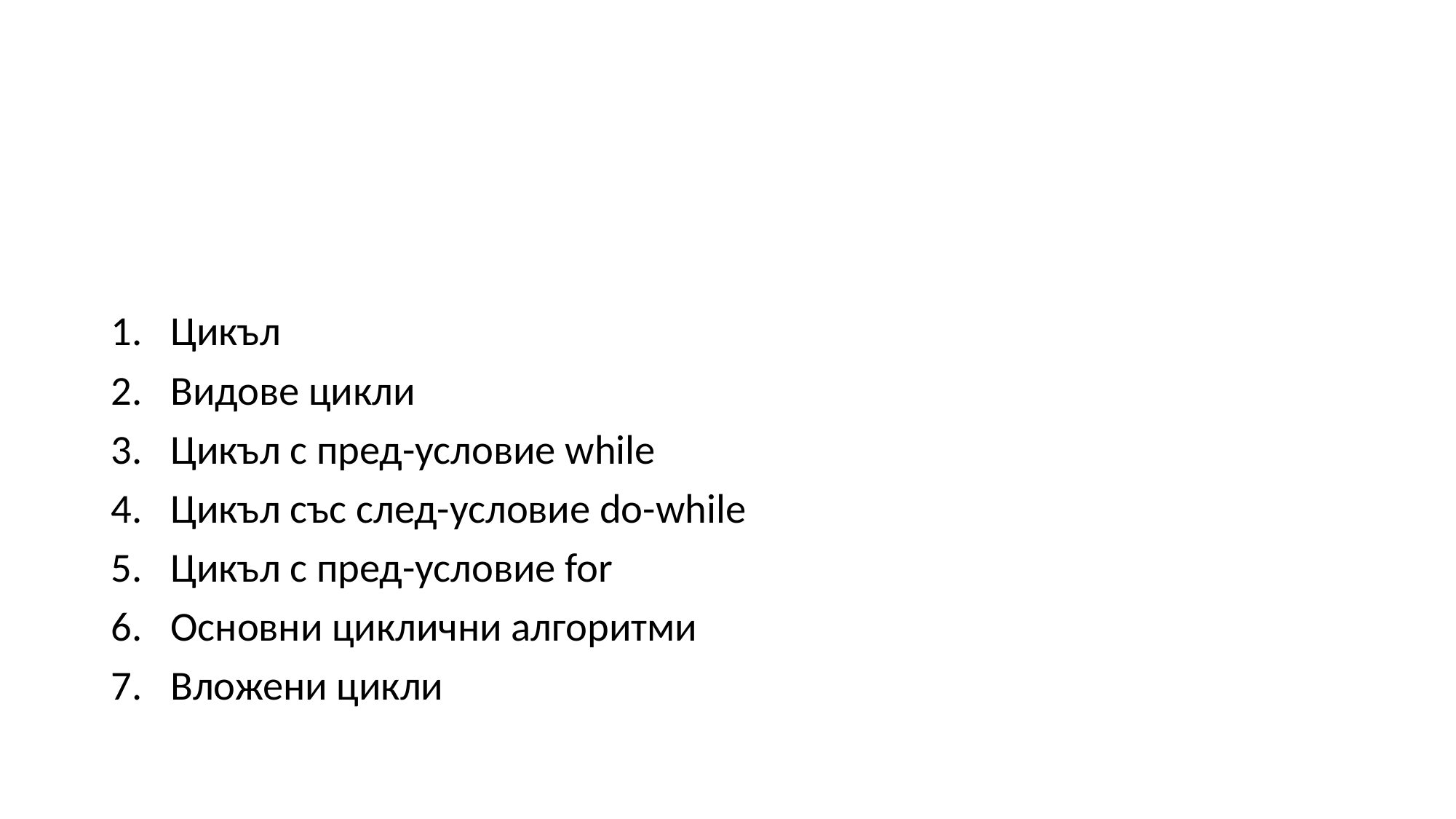

#
Цикъл
Видове цикли
Цикъл с пред-условие while
Цикъл със след-условие do-while
Цикъл с пред-условие for
Oсновни циклични алгоритми
Вложени цикли